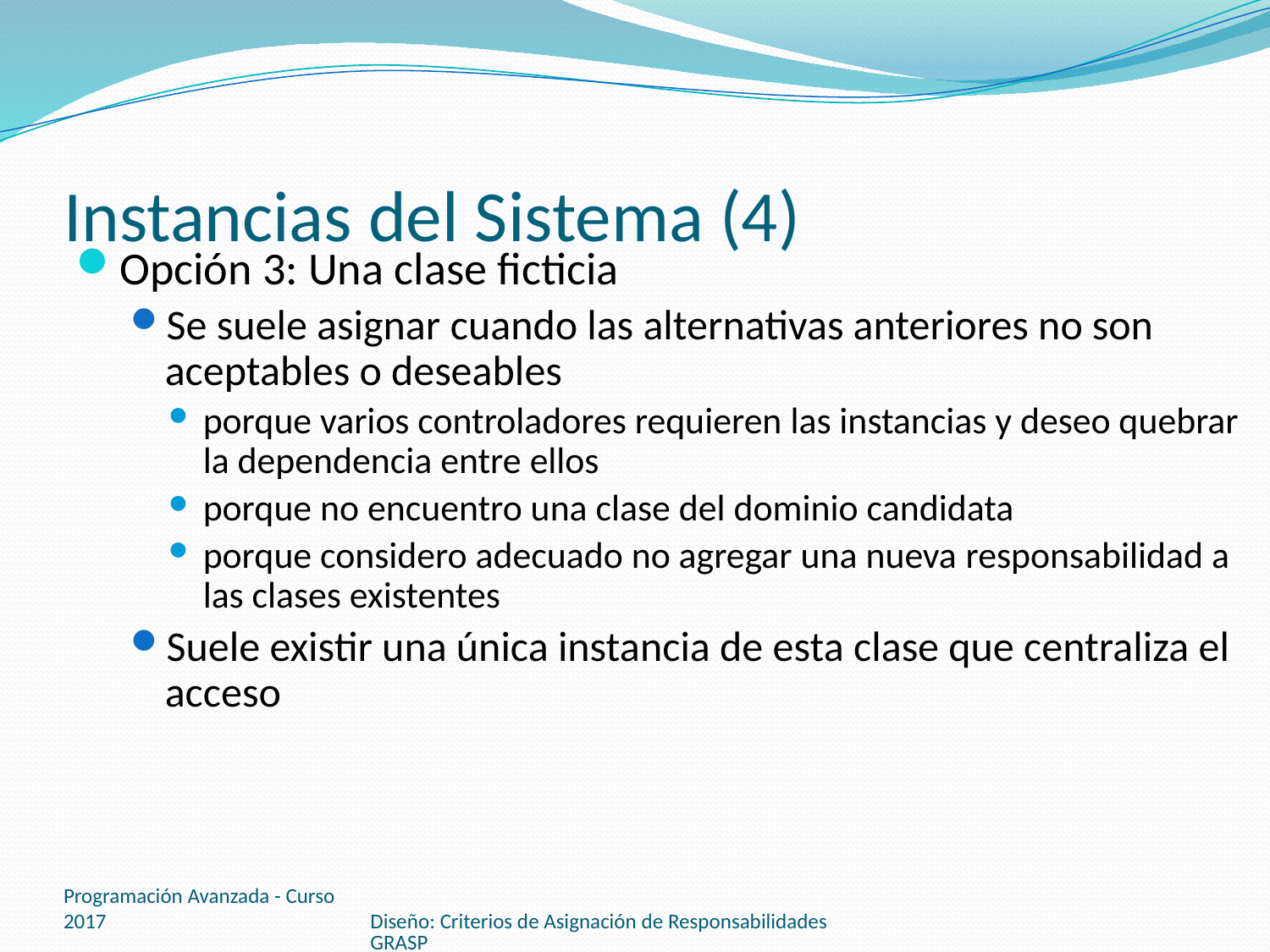

# Instancias del Sistema (4)
Opción 3: Una clase ficticia
Se suele asignar cuando las alternativas anteriores no son aceptables o deseables
porque varios controladores requieren las instancias y deseo quebrar la dependencia entre ellos
porque no encuentro una clase del dominio candidata
porque considero adecuado no agregar una nueva responsabilidad a las clases existentes
Suele existir una única instancia de esta clase que centraliza el acceso
Programación Avanzada - Curso 2017
Diseño: Criterios de Asignación de Responsabilidades GRASP